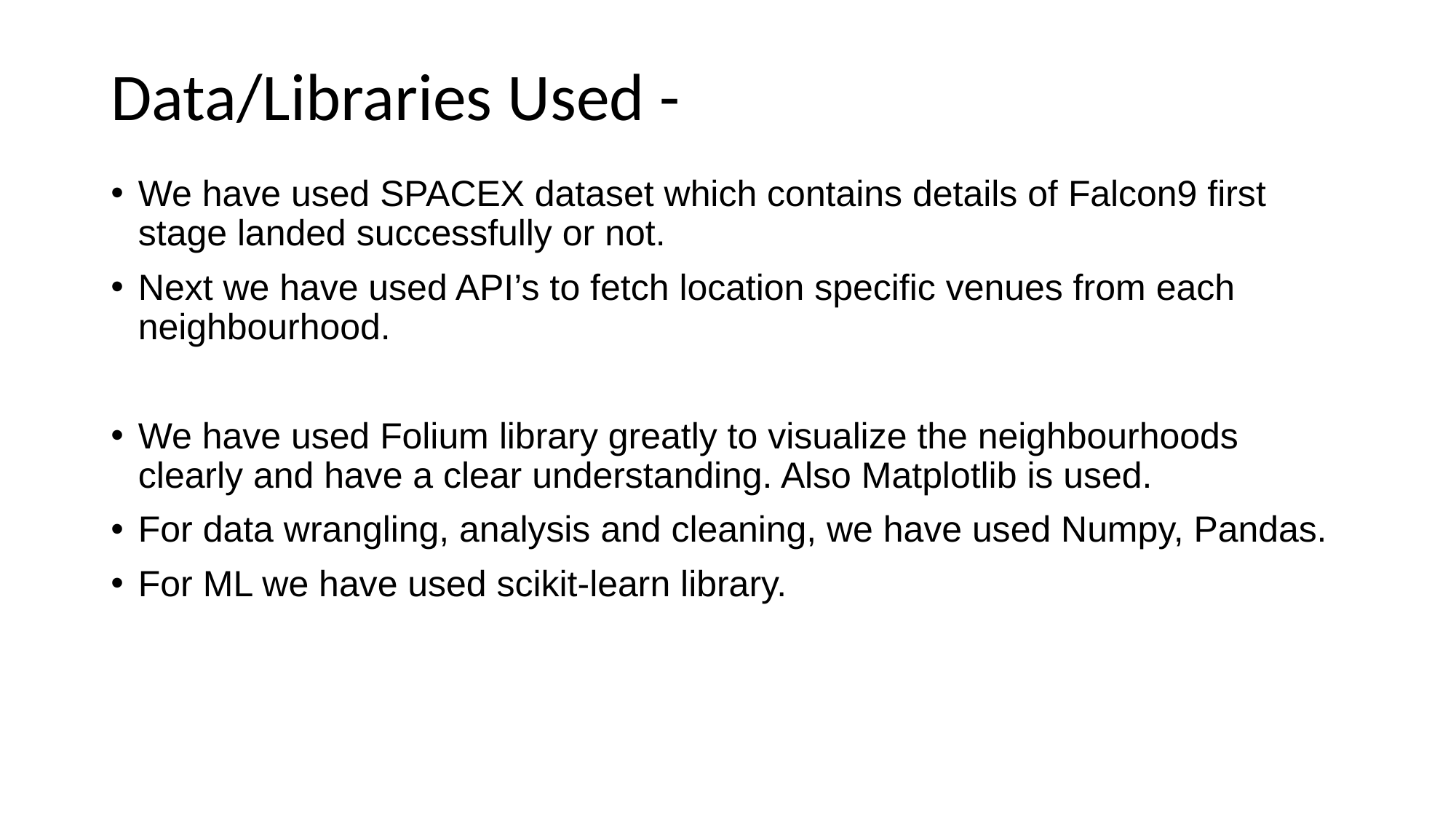

# Data/Libraries Used -
We have used SPACEX dataset which contains details of Falcon9 first stage landed successfully or not.
Next we have used API’s to fetch location specific venues from each neighbourhood.

We have used Folium library greatly to visualize the neighbourhoods clearly and have a clear understanding. Also Matplotlib is used.
For data wrangling, analysis and cleaning, we have used Numpy, Pandas.
For ML we have used scikit-learn library.